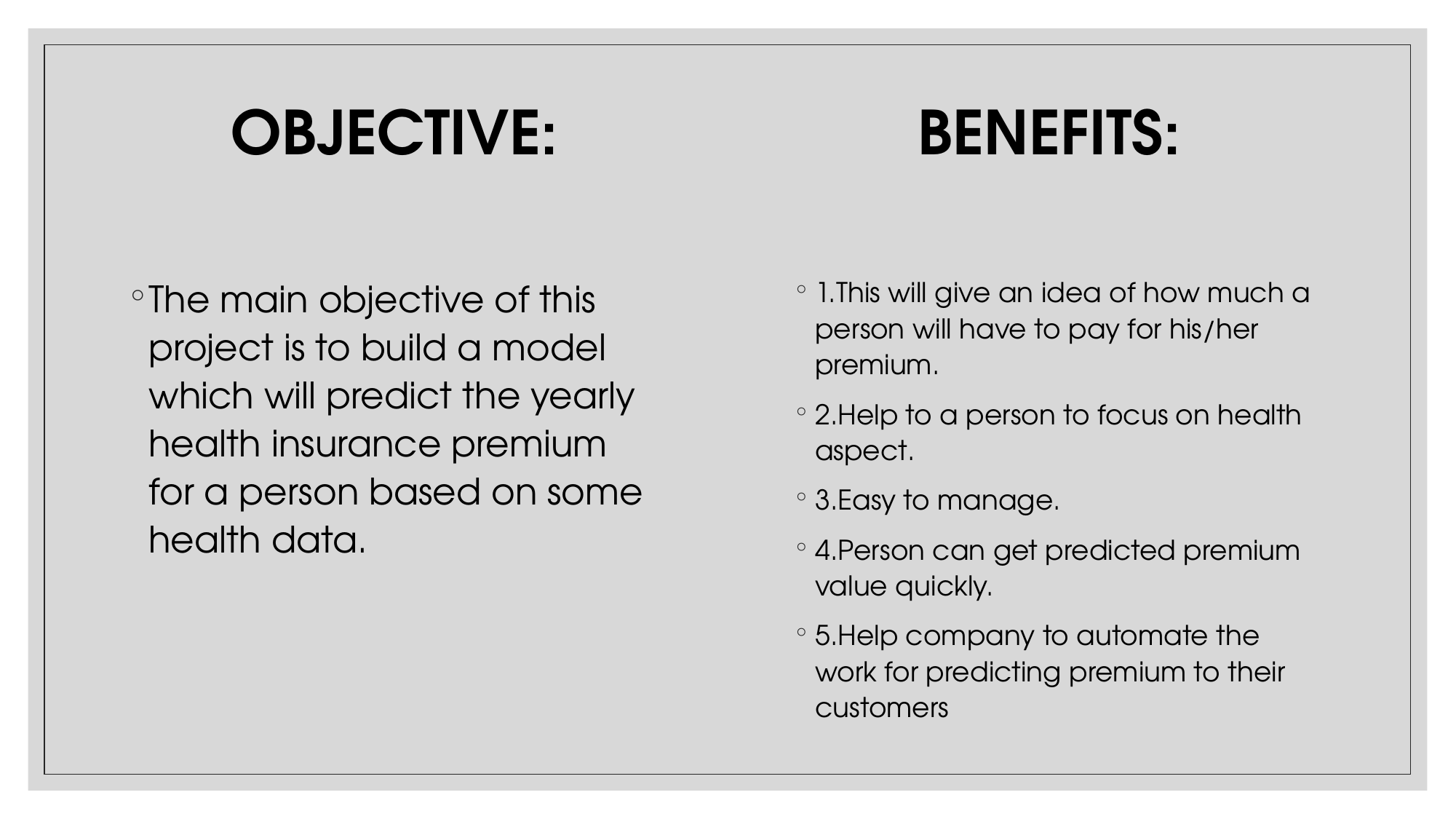

OBJECTIVE:
BENEFITS:
The main objective of this project is to build a model which will predict the yearly health insurance premium for a person based on some health data.

1.This will give an idea of how much a person will have to pay for his/her premium.
2.Help to a person to focus on health aspect.
3.Easy to manage.
4.Person can get predicted premium value quickly.
5.Help company to automate the work for predicting premium to their customers